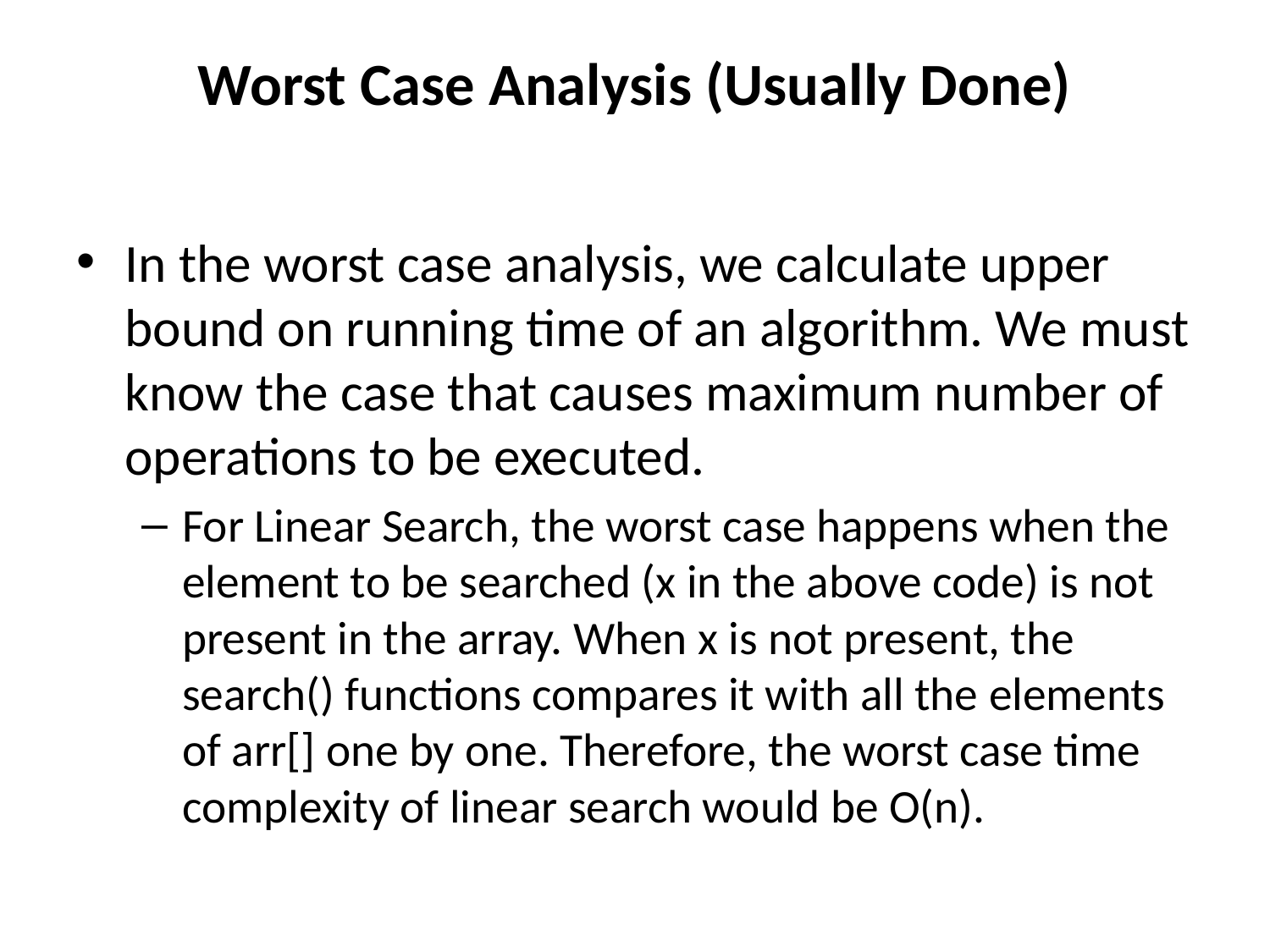

# Worst Case Analysis (Usually Done)
In the worst case analysis, we calculate upper bound on running time of an algorithm. We must know the case that causes maximum number of operations to be executed.
For Linear Search, the worst case happens when the element to be searched (x in the above code) is not present in the array. When x is not present, the search() functions compares it with all the elements of arr[] one by one. Therefore, the worst case time complexity of linear search would be O(n).